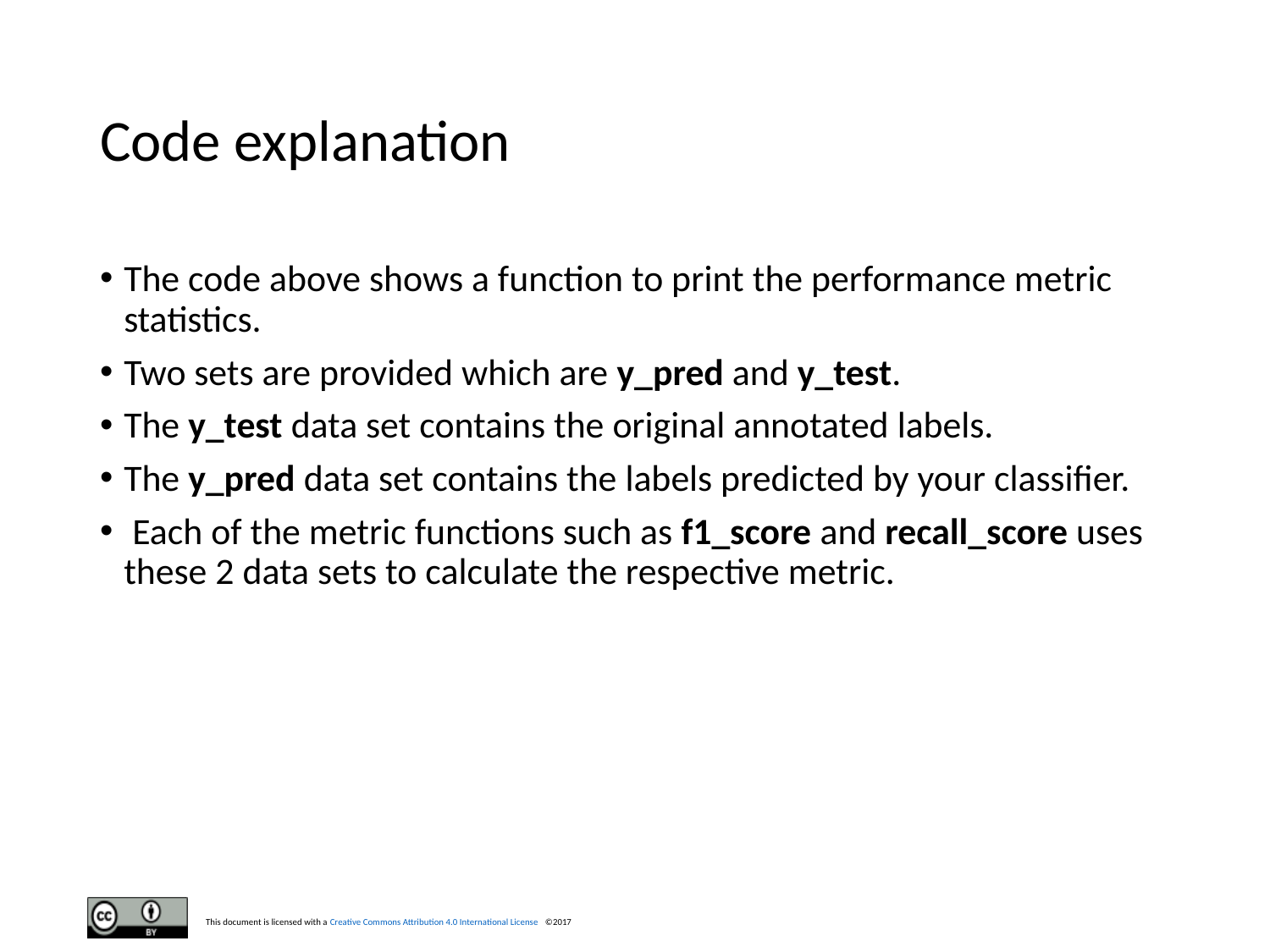

# Code explanation
The code above shows a function to print the performance metric statistics.
Two sets are provided which are y_pred and y_test.
The y_test data set contains the original annotated labels.
The y_pred data set contains the labels predicted by your classifier.
 Each of the metric functions such as f1_score and recall_score uses these 2 data sets to calculate the respective metric.